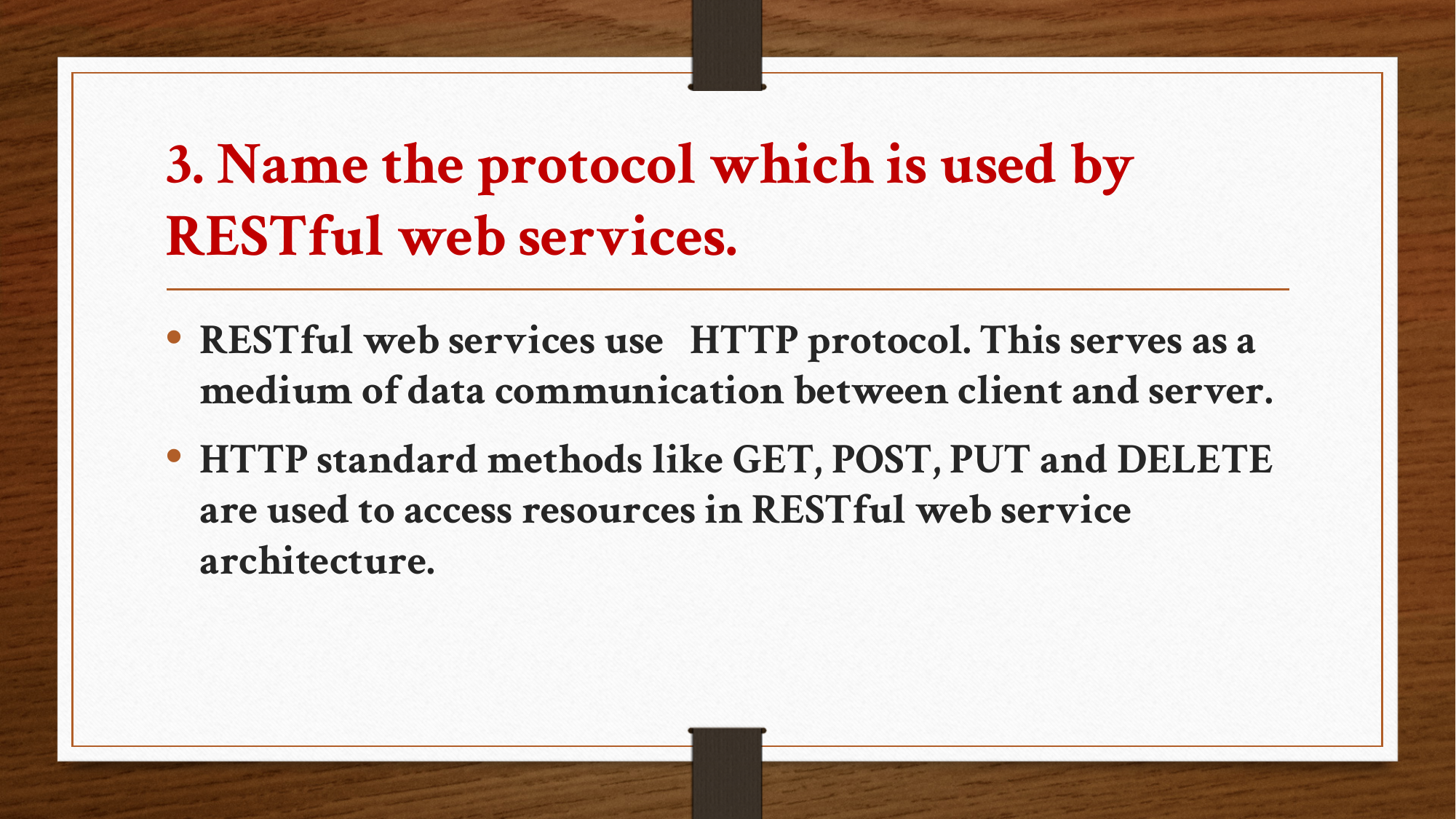

# 3. Name the protocol which is used by 	RESTful web services.
RESTful web services use   HTTP protocol. This serves as a medium of data communication between client and server.
HTTP standard methods like GET, POST, PUT and DELETE are used to access resources in RESTful web service architecture.